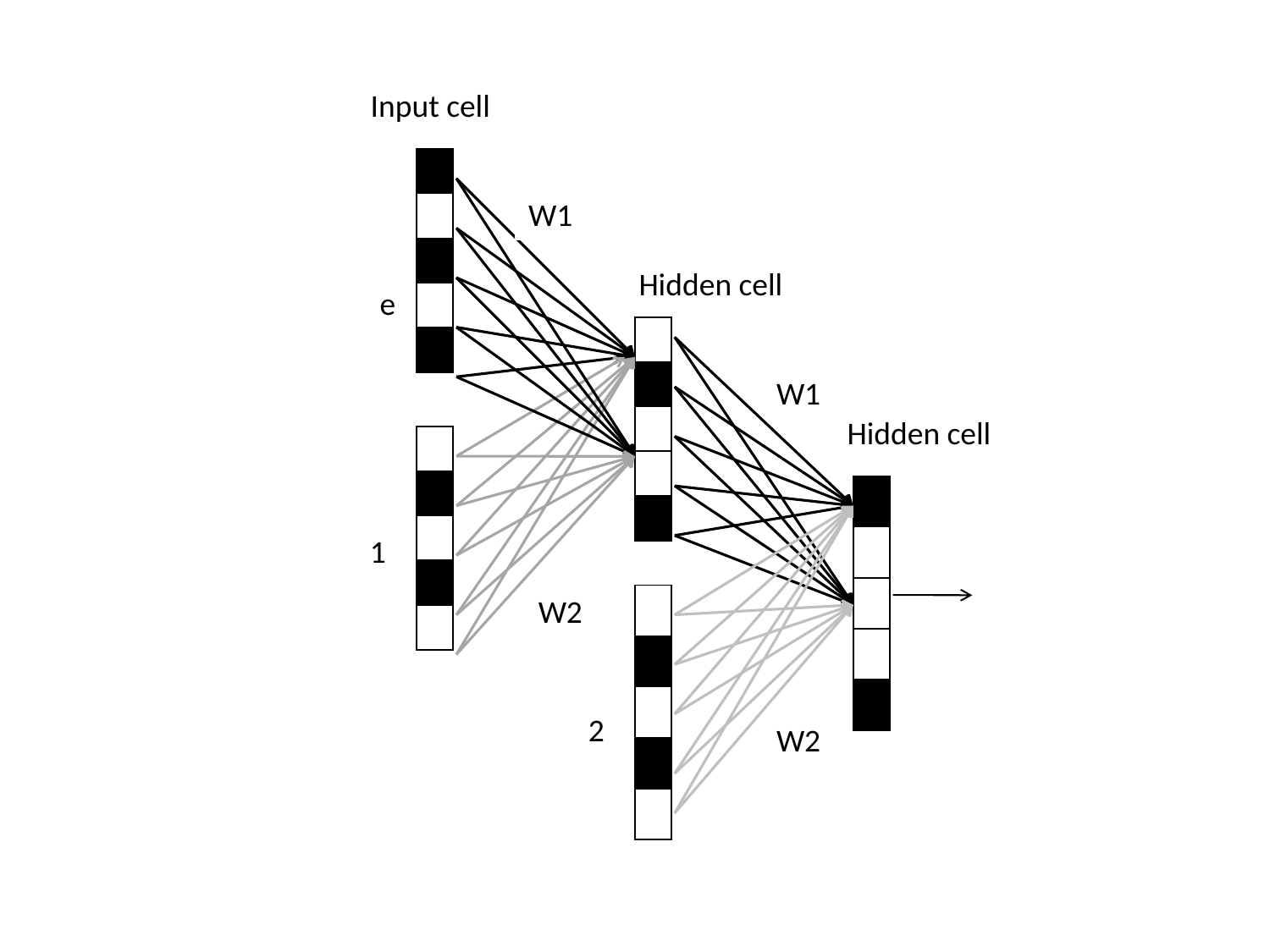

Input cell
|  |
| --- |
|  |
|  |
|  |
|  |
W1
Hidden cell
e
|  |
| --- |
|  |
|  |
|  |
|  |
W1
Hidden cell
|  |
| --- |
|  |
|  |
|  |
|  |
|  |
| --- |
|  |
|  |
|  |
|  |
1
W2
|  |
| --- |
|  |
|  |
|  |
|  |
2
W2